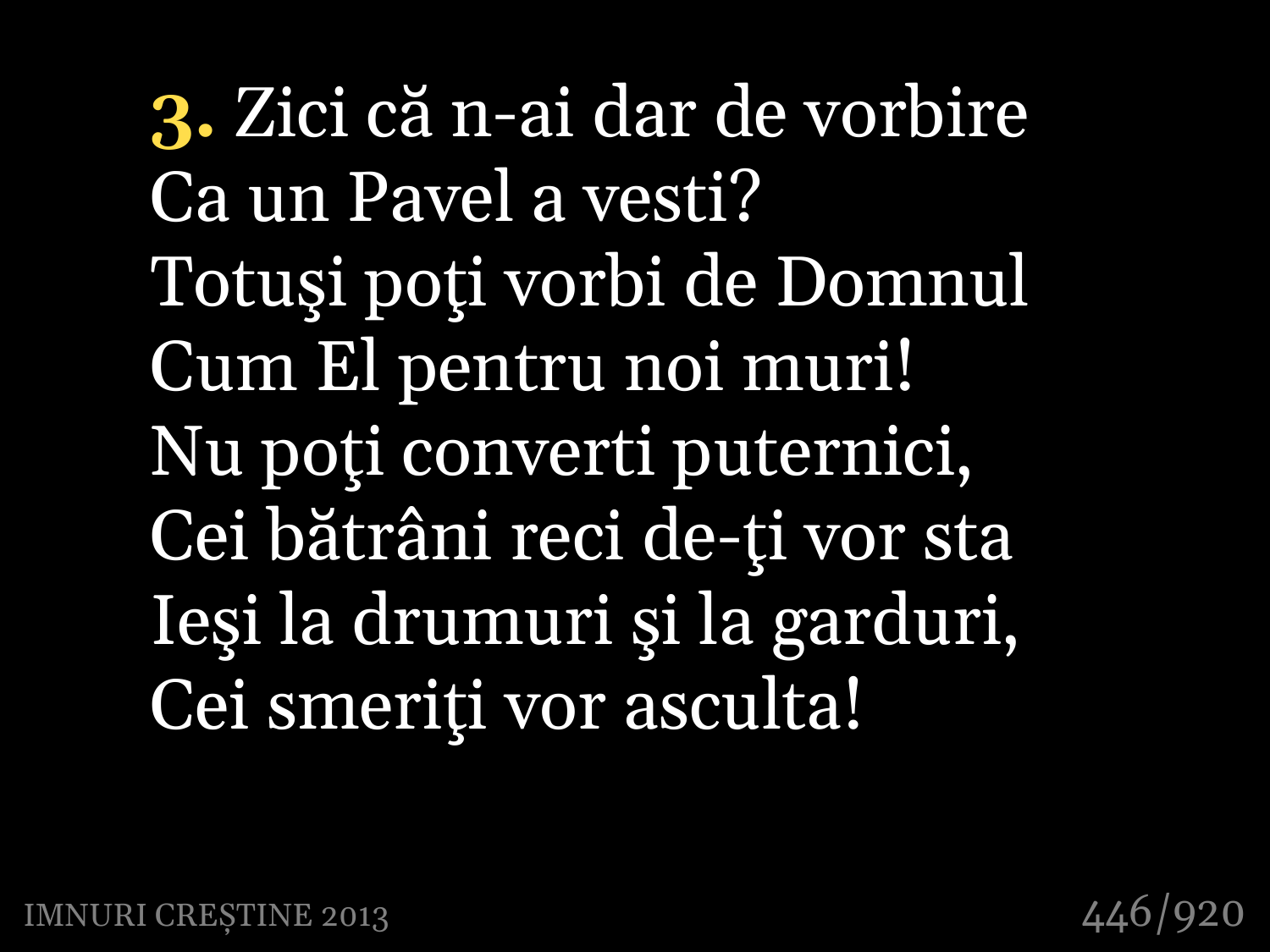

3. Zici că n-ai dar de vorbire
Ca un Pavel a vesti?
Totuşi poţi vorbi de Domnul
Cum El pentru noi muri!
Nu poţi converti puternici,
Cei bătrâni reci de-ţi vor sta
Ieşi la drumuri şi la garduri,
Cei smeriţi vor asculta!
446/920
IMNURI CREȘTINE 2013